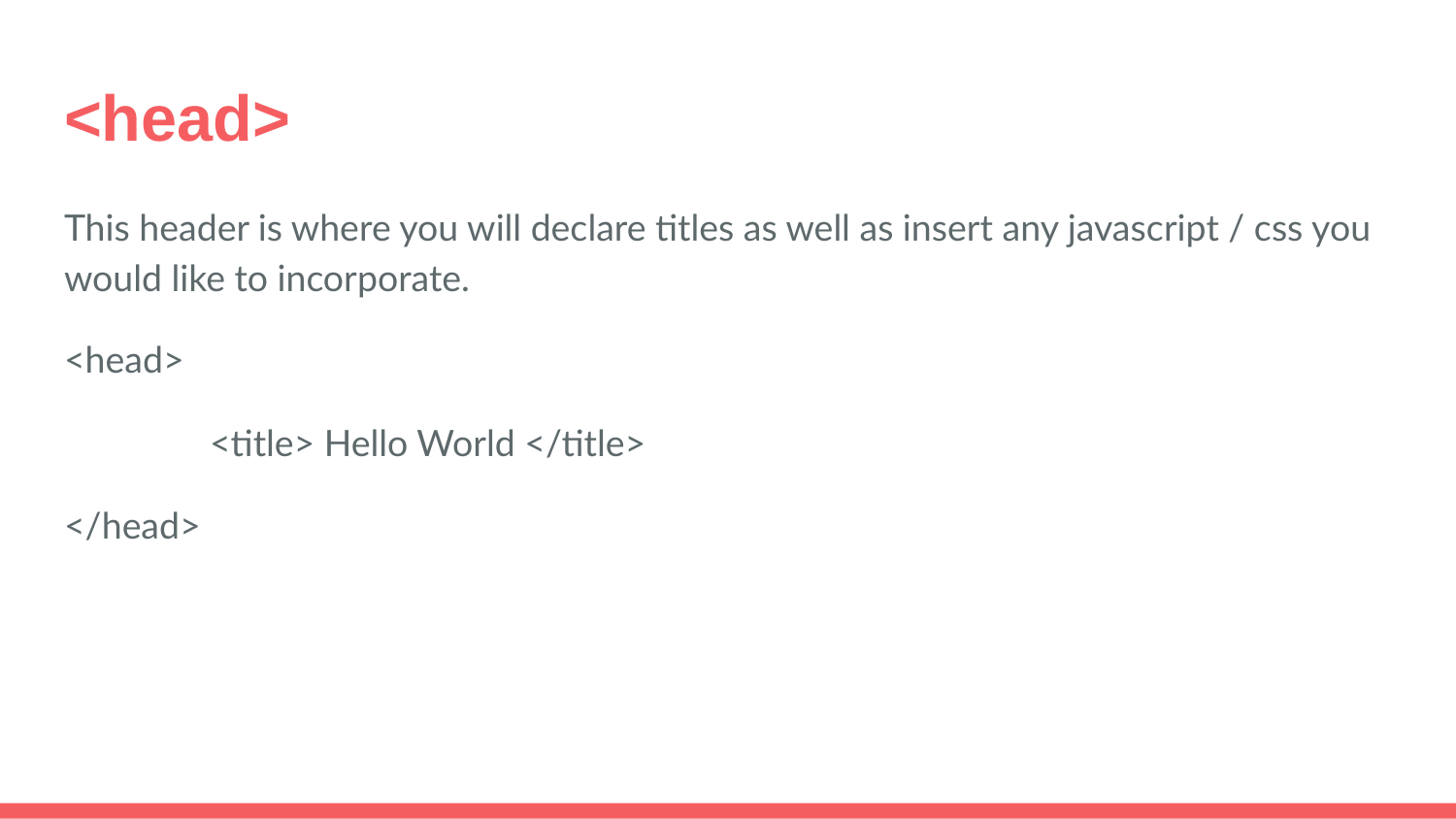

# <head>
This header is where you will declare titles as well as insert any javascript / css you would like to incorporate.
<head>
	<title> Hello World </title>
</head>